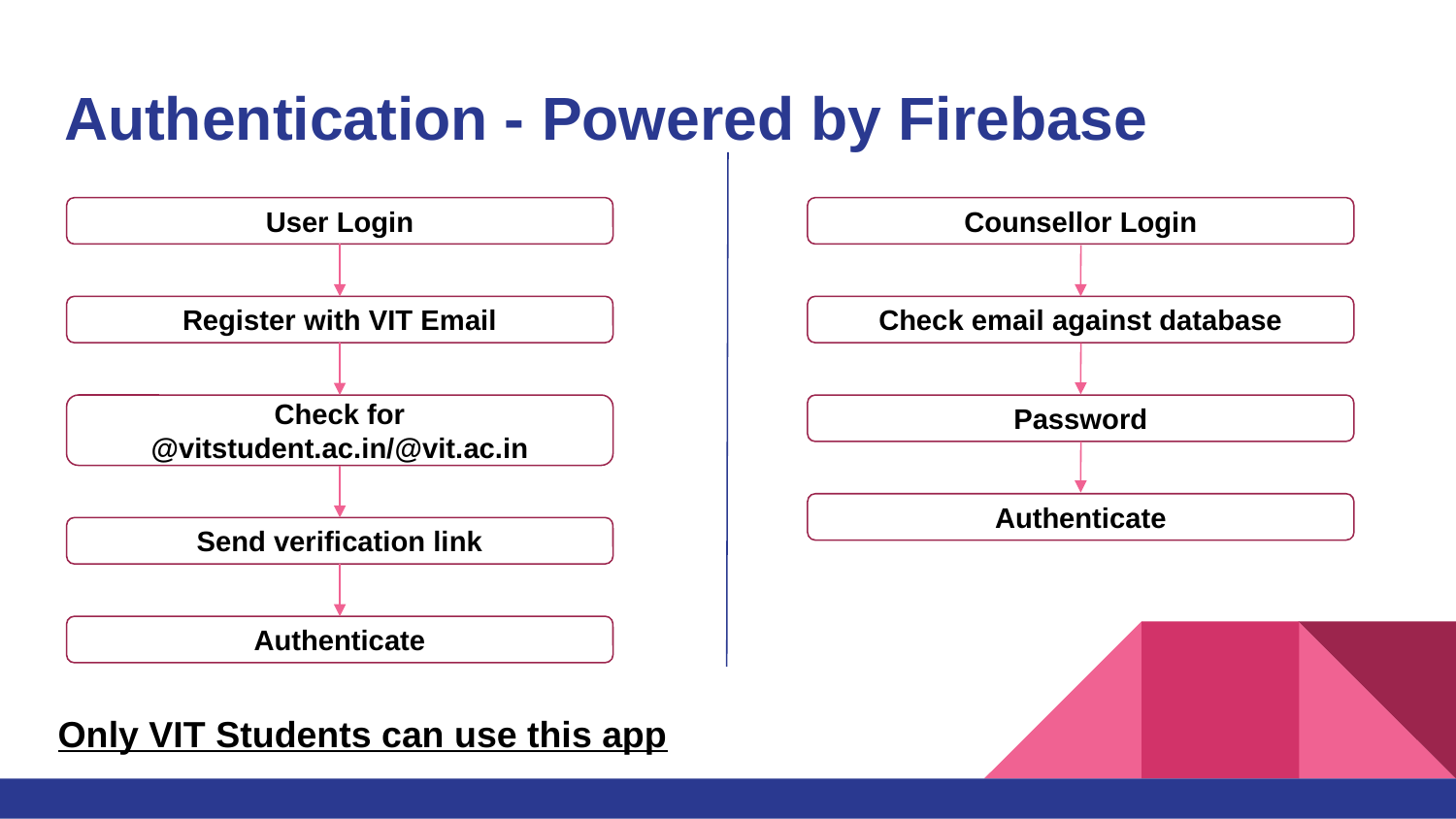

# Authentication - Powered by Firebase
User Login
Counsellor Login
Register with VIT Email
Check email against database
Check for @vitstudent.ac.in/@vit.ac.in
Password
Authenticate
Send verification link
Authenticate
Only VIT Students can use this app